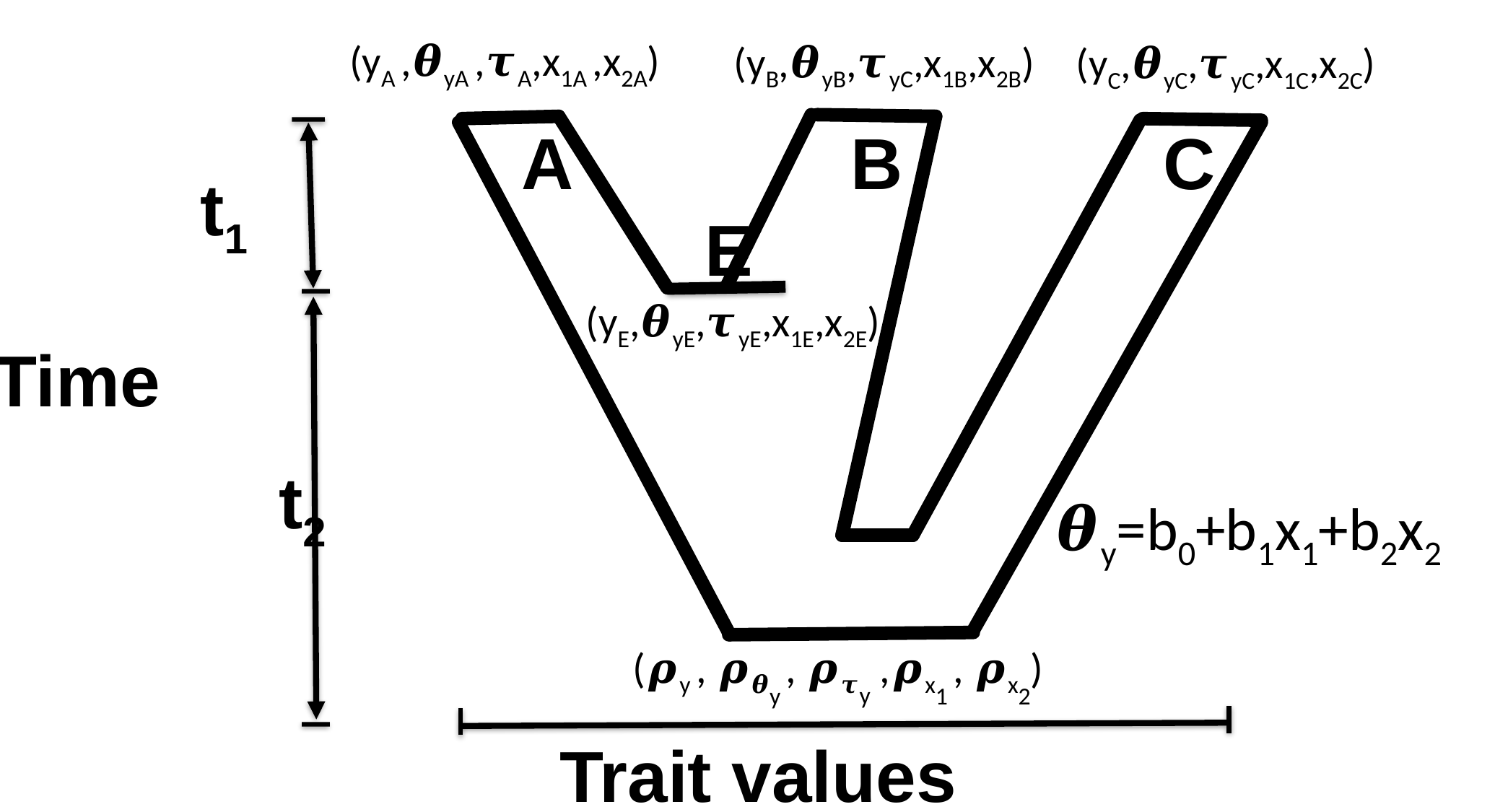

(yA ,𝜽yA ,𝝉A,x1A ,x2A)
(yB,𝜽yB,𝝉yC,x1B,x2B)
(yC,𝜽yC,𝝉yC,x1C,x2C)

 A              B             C

t1

 E

 (yE,𝜽yE,𝝉yE,x1E,x2E)

Time
t2
𝜽y=b0+b1x1+b2x2

(𝝆y , 𝝆𝜽y , 𝝆𝝉y ,𝝆x1 , 𝝆x2)

Trait values